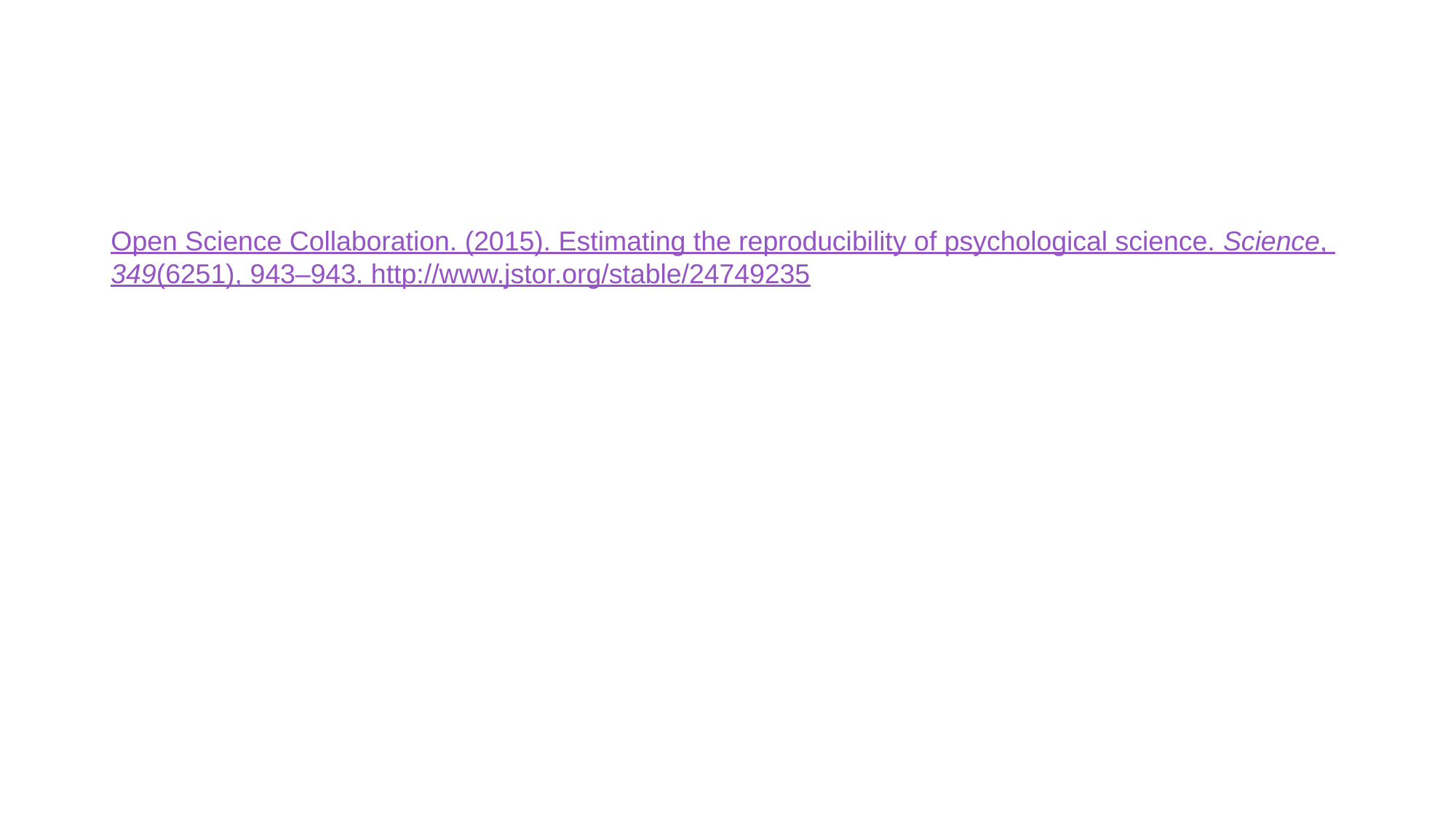

Open Science Collaboration. (2015). Estimating the reproducibility of psychological science. Science, 349(6251), 943–943. http://www.jstor.org/stable/24749235